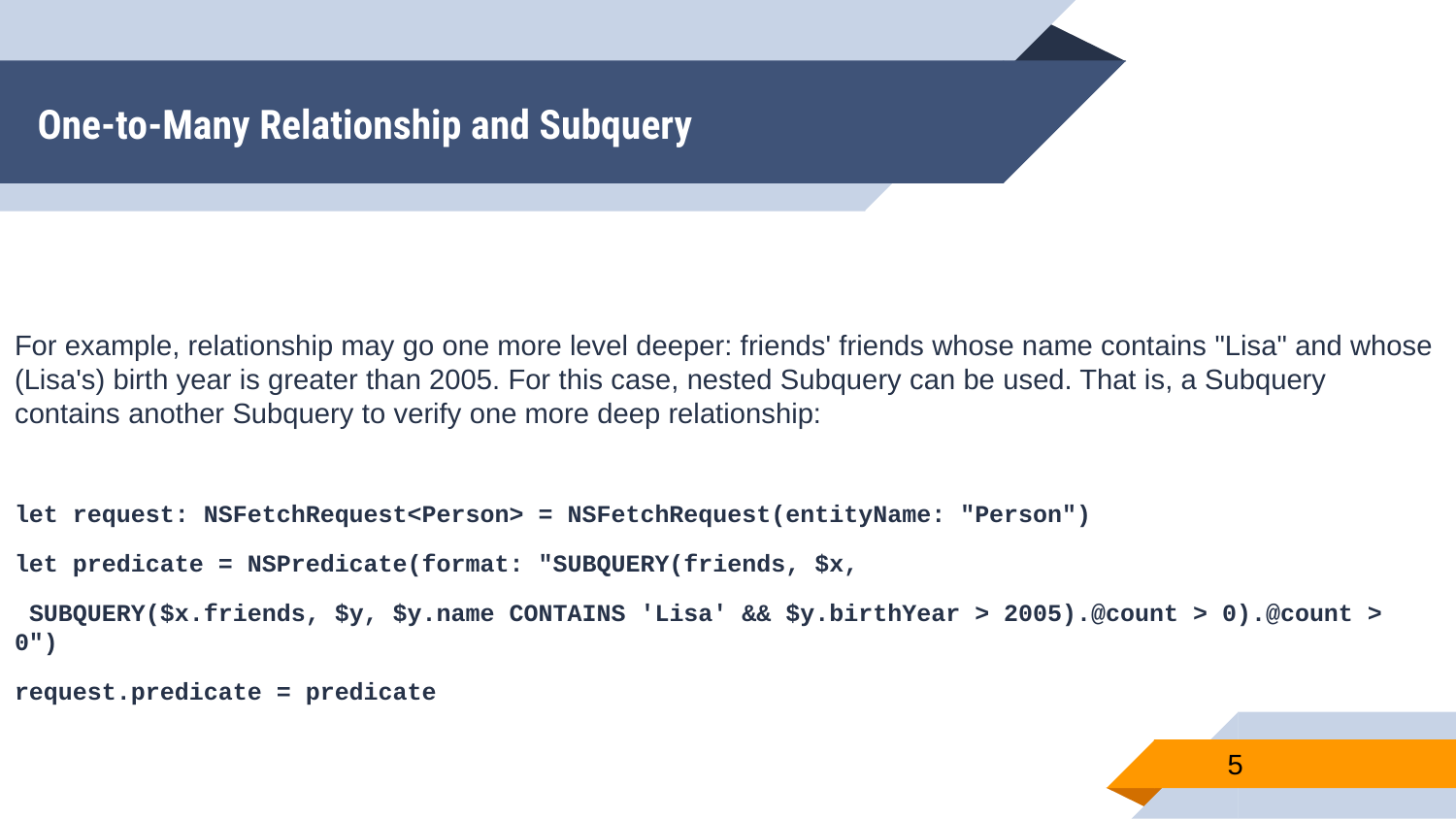

# One-to-Many Relationship and Subquery
For example, relationship may go one more level deeper: friends' friends whose name contains "Lisa" and whose (Lisa's) birth year is greater than 2005. For this case, nested Subquery can be used. That is, a Subquery contains another Subquery to verify one more deep relationship:

let request: NSFetchRequest<Person> = NSFetchRequest(entityName: "Person")
let predicate = NSPredicate(format: "SUBQUERY(friends, $x,
 SUBQUERY($x.friends, $y, $y.name CONTAINS 'Lisa' && $y.birthYear > 2005).@count > 0).@count > 0")
request.predicate = predicate
5